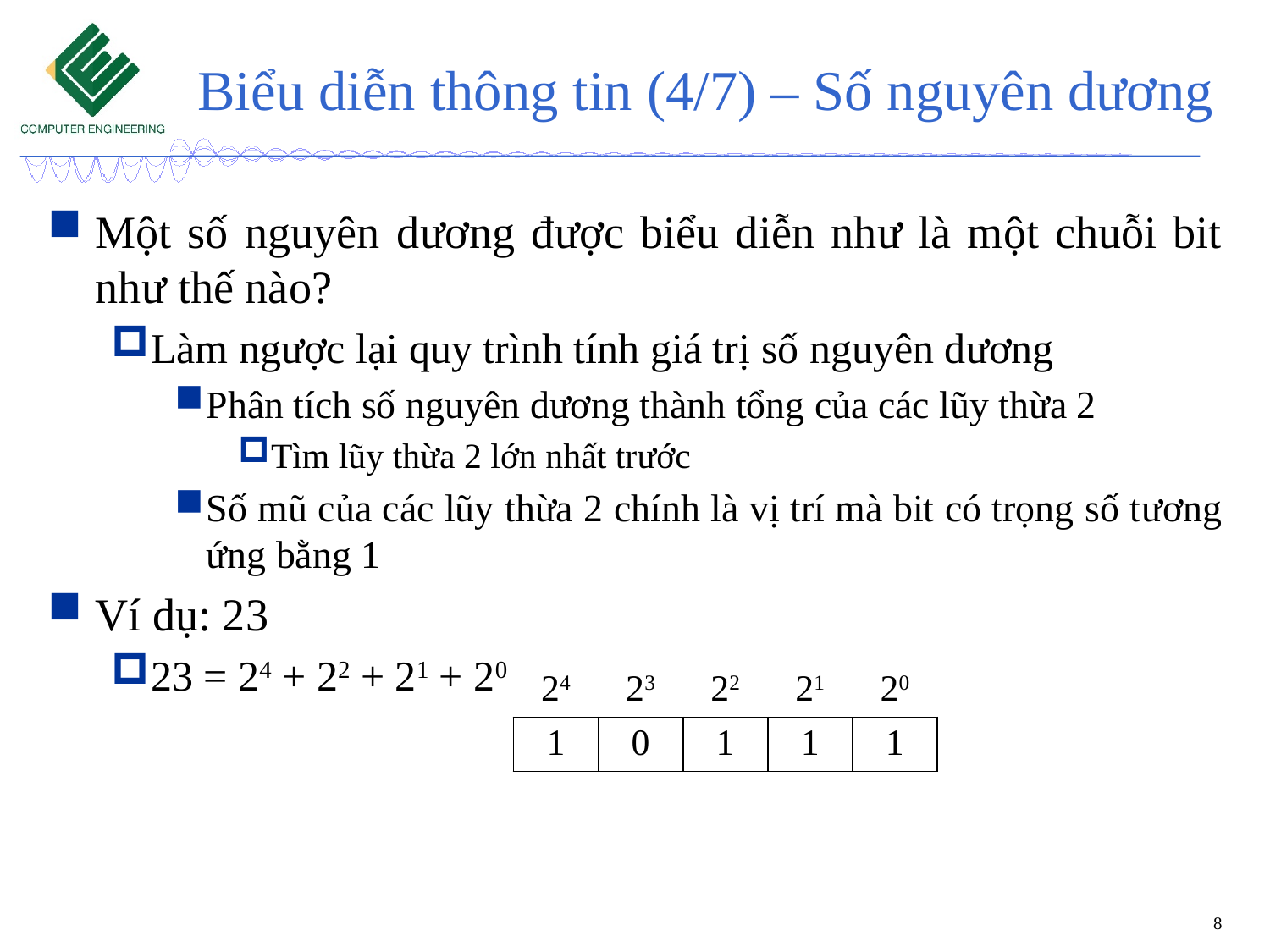

# Biểu diễn thông tin (4/7) – Số nguyên dương
Một số nguyên dương được biểu diễn như là một chuỗi bit như thế nào?
Làm ngược lại quy trình tính giá trị số nguyên dương
Phân tích số nguyên dương thành tổng của các lũy thừa 2
Tìm lũy thừa 2 lớn nhất trước
Số mũ của các lũy thừa 2 chính là vị trí mà bit có trọng số tương ứng bằng 1
Ví dụ: 23
23 = 24 + 22 + 21 + 20
| 24 | 23 | 22 | 21 | 20 |
| --- | --- | --- | --- | --- |
|  |  |  |  |  |
| 1 | 0 | 1 | 1 | 1 |
| --- | --- | --- | --- | --- |
8